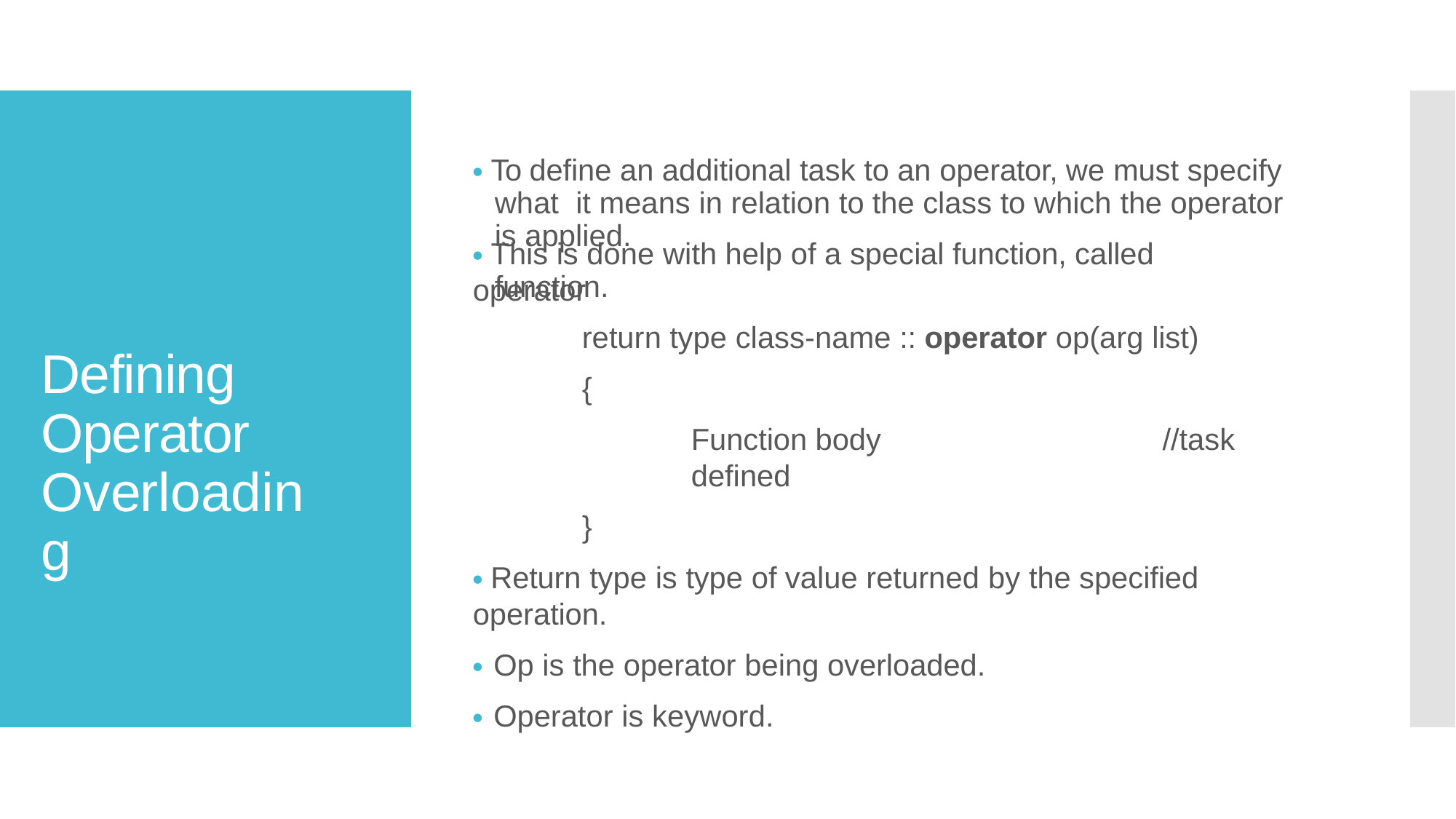

🞄 To define an additional task to an operator, we must specify what  it means in relation to the class to which the operator is applied.
# 🞄 This is done with help of a special function, called operator
function.
return type class-name :: operator op(arg list)
{
Function body	//task defined
}
🞄 Return type is type of value returned by the specified operation.
🞄 Op is the operator being overloaded.
🞄 Operator is keyword.
Defining  Operator  Overloading